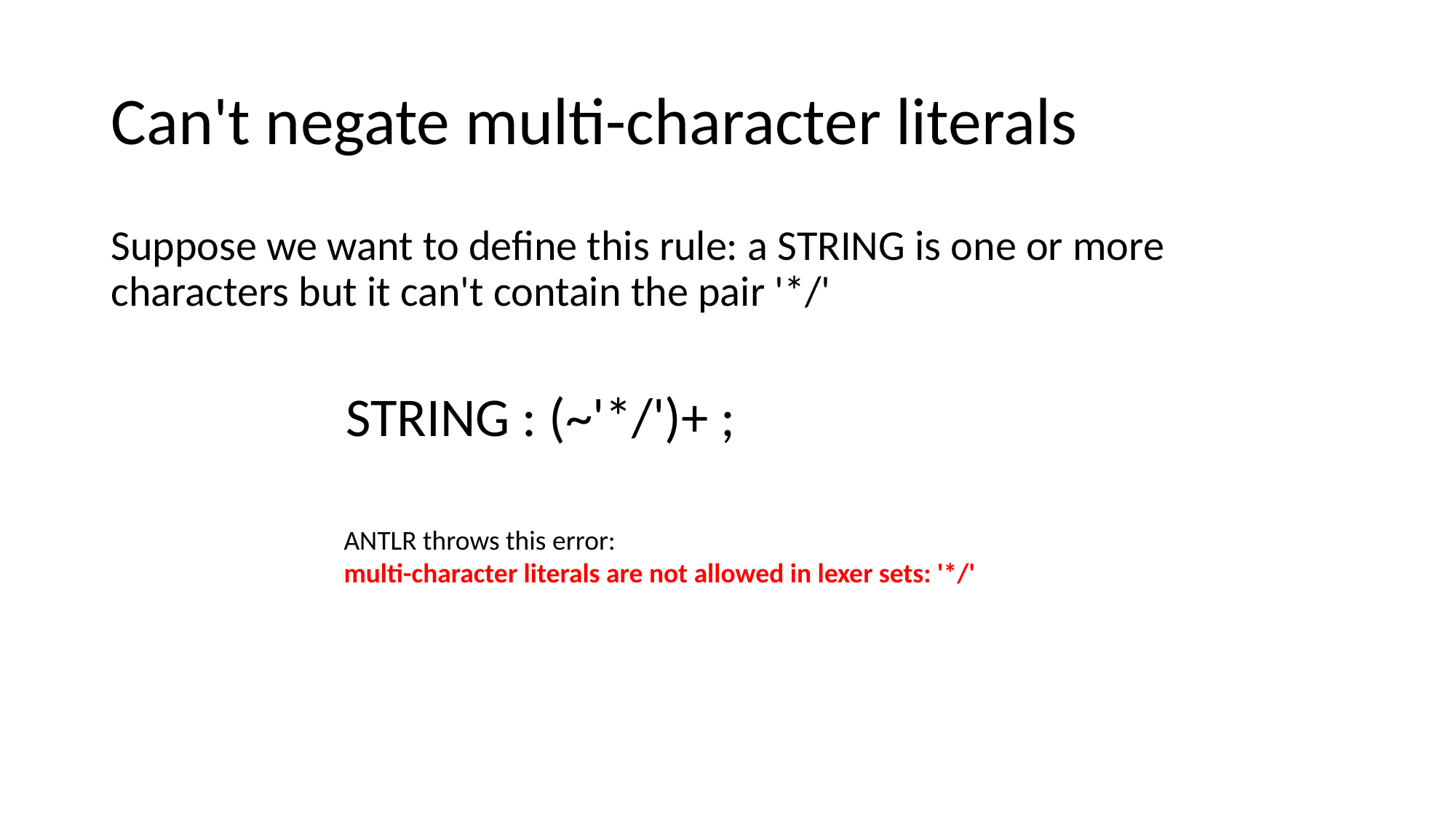

# Can't negate multi-character literals
Suppose we want to define this rule: a STRING is one or more characters but it can't contain the pair '*/'
STRING : (~'*/')+ ;
ANTLR throws this error:
multi-character literals are not allowed in lexer sets: '*/'